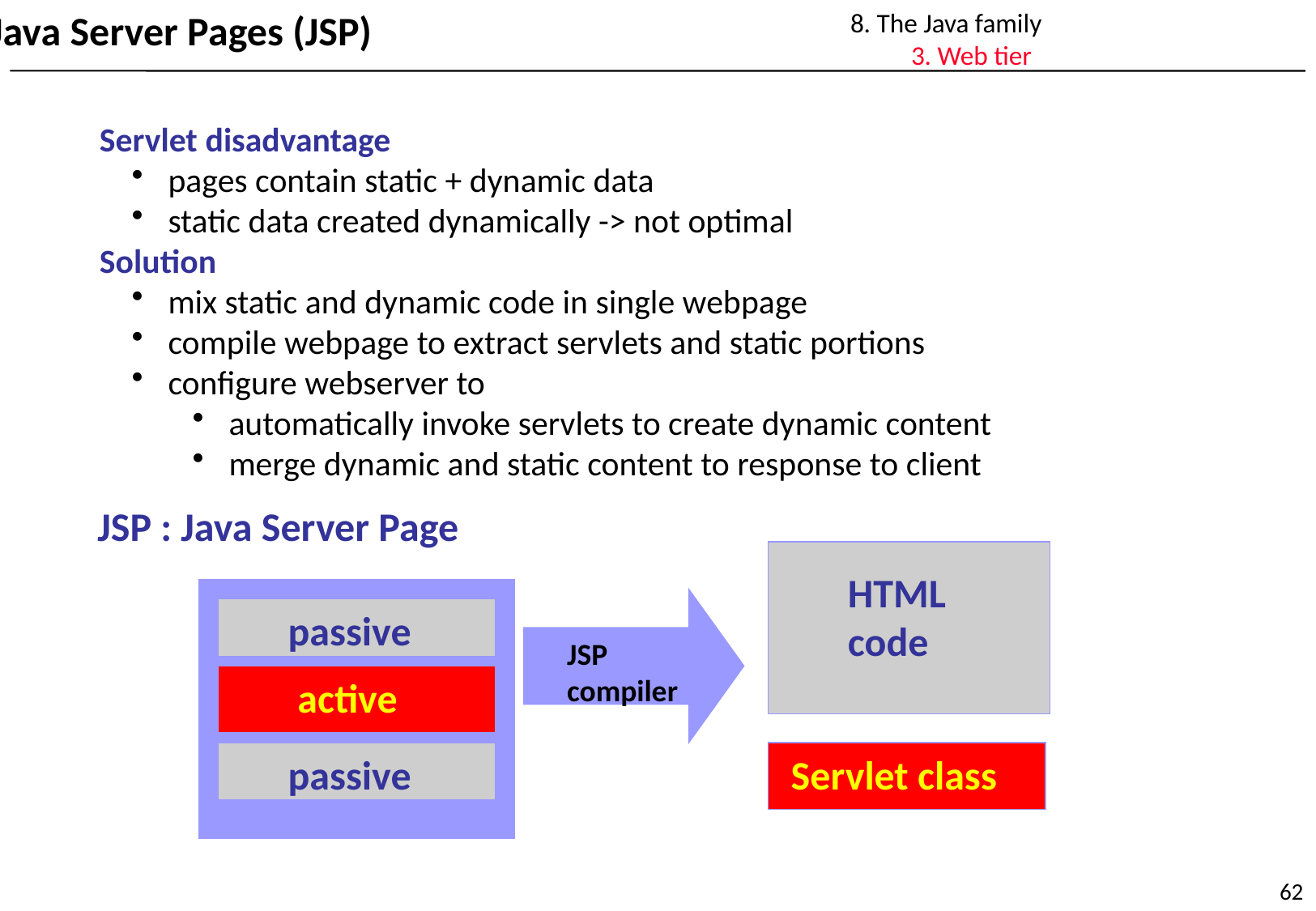

8. The Java family
	3. Web tier

Java Server Pages (JSP)
Servlet disadvantage
 pages contain static + dynamic data
 static data created dynamically -> not optimal
Solution
 mix static and dynamic code in single webpage
 compile webpage to extract servlets and static portions
 configure webserver to
 automatically invoke servlets to create dynamic content
 merge dynamic and static content to response to client
JSP : Java Server Page

HTML
code

passive
JSP
compiler

active

passive
Servlet class
62